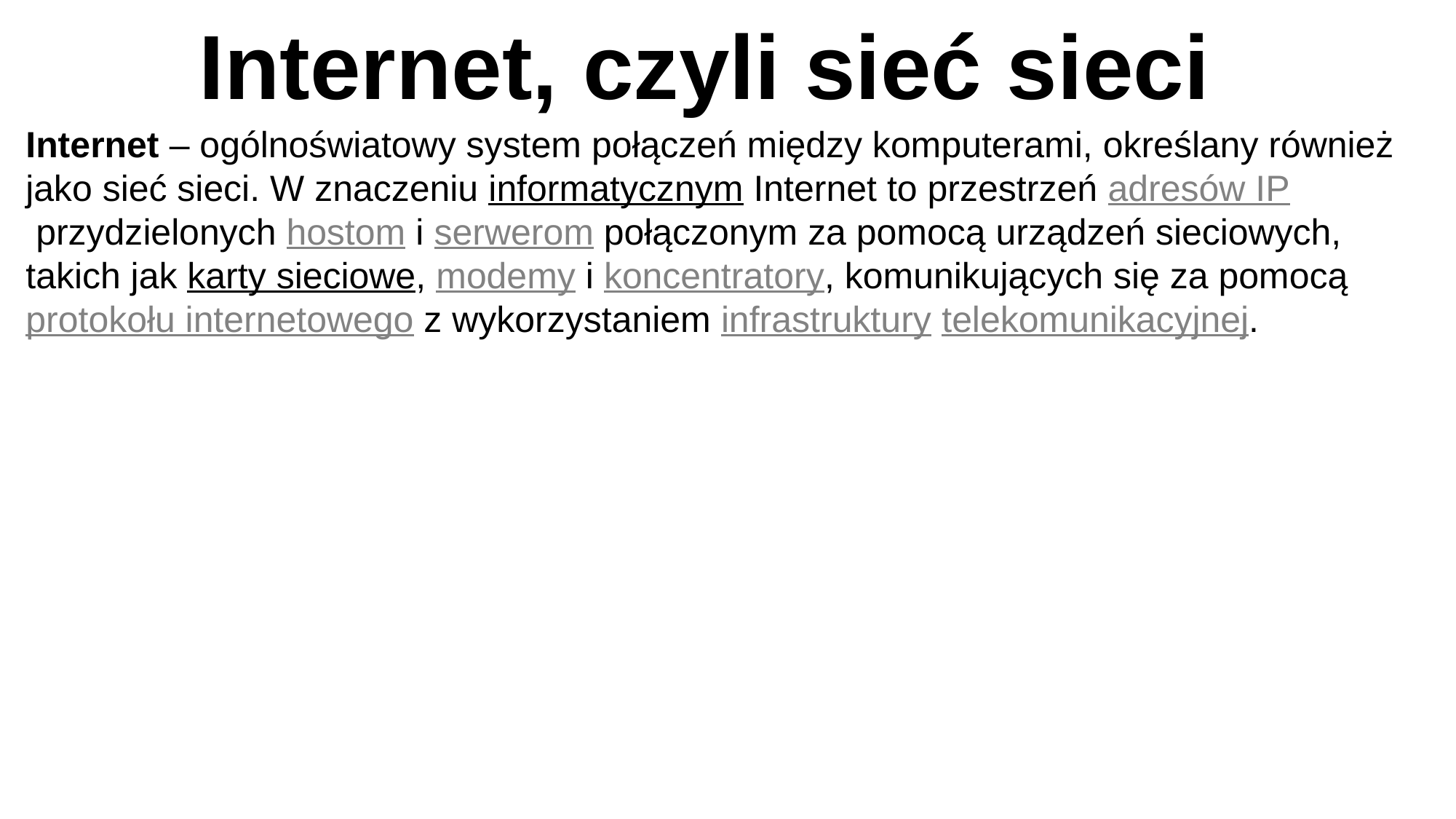

Internet, czyli sieć sieci

Internet – ogólnoświatowy system połączeń między komputerami, określany również jako sieć sieci. W znaczeniu informatycznym Internet to przestrzeń adresów IP przydzielonych hostom i serwerom połączonym za pomocą urządzeń sieciowych, takich jak karty sieciowe, modemy i koncentratory, komunikujących się za pomocą protokołu internetowego z wykorzystaniem infrastruktury telekomunikacyjnej.